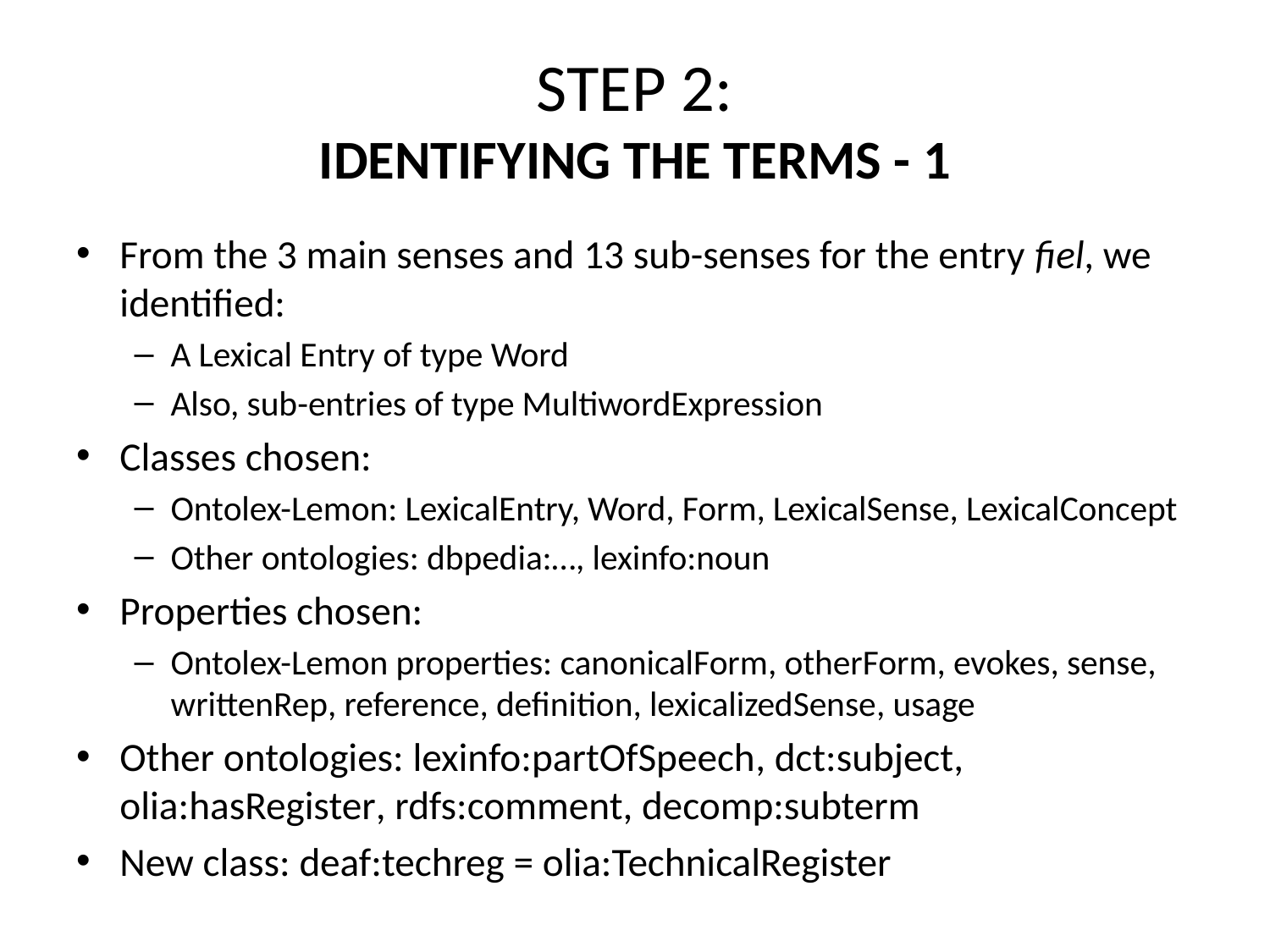

# STEP 2: IDENTIFYING THE TERMS - 1
From the 3 main senses and 13 sub-senses for the entry fiel, we identified:
A Lexical Entry of type Word
Also, sub-entries of type MultiwordExpression
Classes chosen:
Ontolex-Lemon: LexicalEntry, Word, Form, LexicalSense, LexicalConcept
Other ontologies: dbpedia:…, lexinfo:noun
Properties chosen:
Ontolex-Lemon properties: canonicalForm, otherForm, evokes, sense, writtenRep, reference, definition, lexicalizedSense, usage
Other ontologies: lexinfo:partOfSpeech, dct:subject, olia:hasRegister, rdfs:comment, decomp:subterm
New class: deaf:techreg = olia:TechnicalRegister